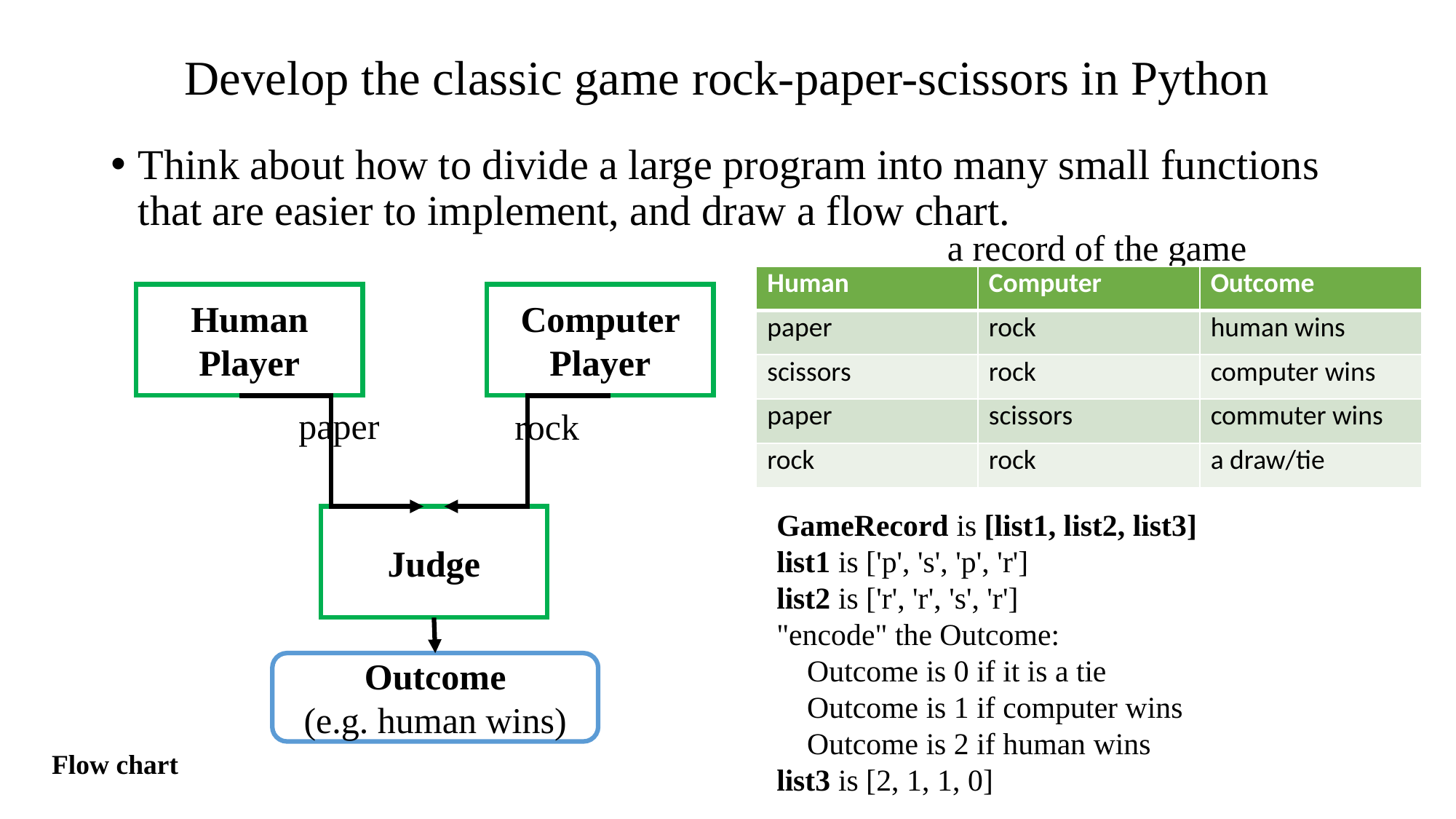

# Develop the classic game rock-paper-scissors in Python
Think about how to divide a large program into many small functions that are easier to implement, and draw a flow chart.
a record of the game
| Human | Computer | Outcome |
| --- | --- | --- |
| paper | rock | human wins |
| scissors | rock | computer wins |
| paper | scissors | commuter wins |
| rock | rock | a draw/tie |
Computer Player
Human Player
paper
rock
GameRecord is [list1, list2, list3]
list1 is ['p', 's', 'p', 'r']
list2 is ['r', 'r', 's', 'r']
"encode" the Outcome:
    Outcome is 0 if it is a tie
    Outcome is 1 if computer wins
    Outcome is 2 if human wins
list3 is [2, 1, 1, 0]
Judge
Outcome
(e.g. human wins)
Flow chart